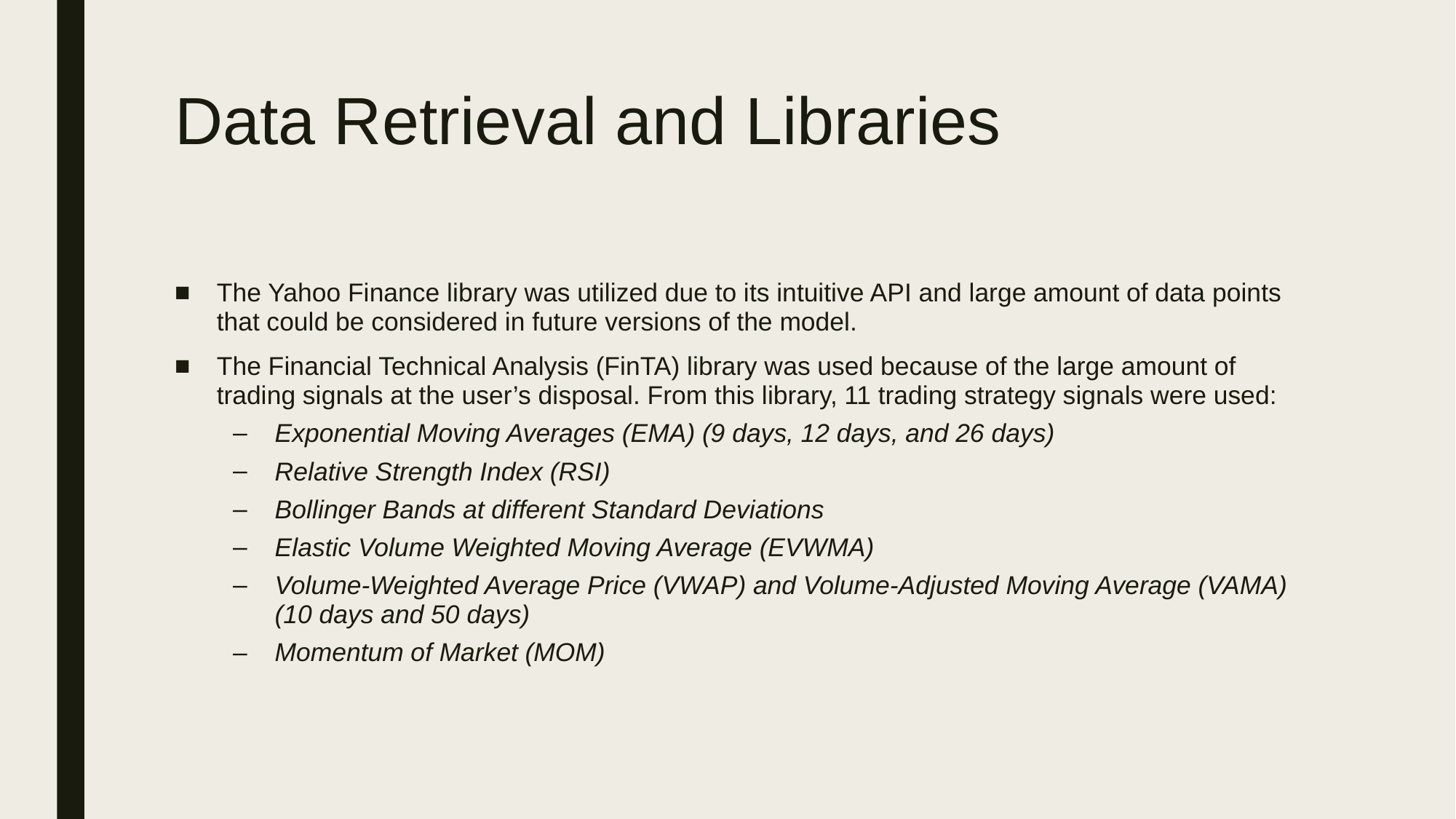

# Data Retrieval and Libraries
The Yahoo Finance library was utilized due to its intuitive API and large amount of data points that could be considered in future versions of the model.
The Financial Technical Analysis (FinTA) library was used because of the large amount of trading signals at the user’s disposal. From this library, 11 trading strategy signals were used:
Exponential Moving Averages (EMA) (9 days, 12 days, and 26 days)
Relative Strength Index (RSI)
Bollinger Bands at different Standard Deviations
Elastic Volume Weighted Moving Average (EVWMA)
Volume-Weighted Average Price (VWAP) and Volume-Adjusted Moving Average (VAMA) (10 days and 50 days)
Momentum of Market (MOM)